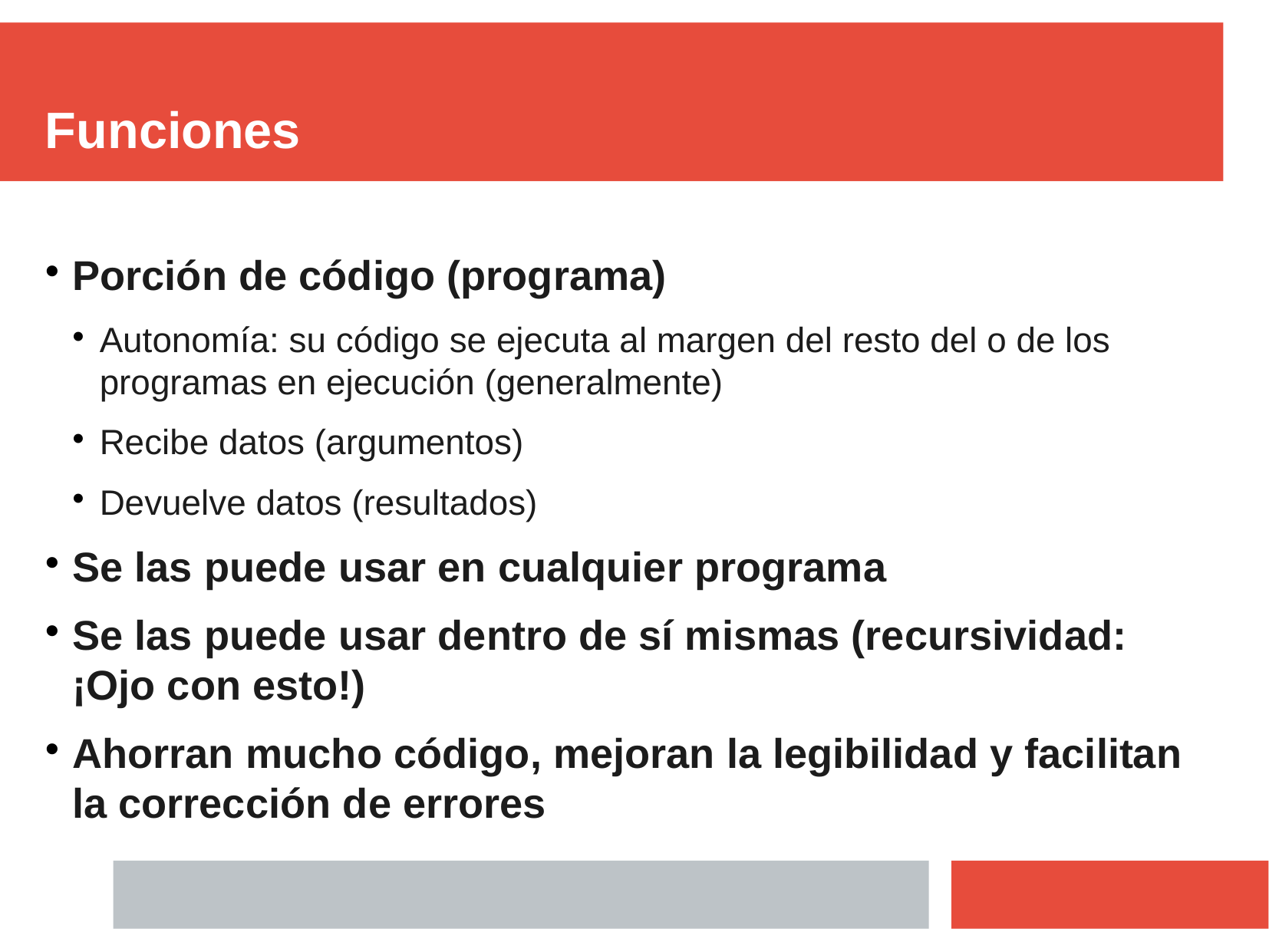

Funciones
Porción de código (programa)
Autonomía: su código se ejecuta al margen del resto del o de los programas en ejecución (generalmente)
Recibe datos (argumentos)
Devuelve datos (resultados)
Se las puede usar en cualquier programa
Se las puede usar dentro de sí mismas (recursividad: ¡Ojo con esto!)
Ahorran mucho código, mejoran la legibilidad y facilitan la corrección de errores